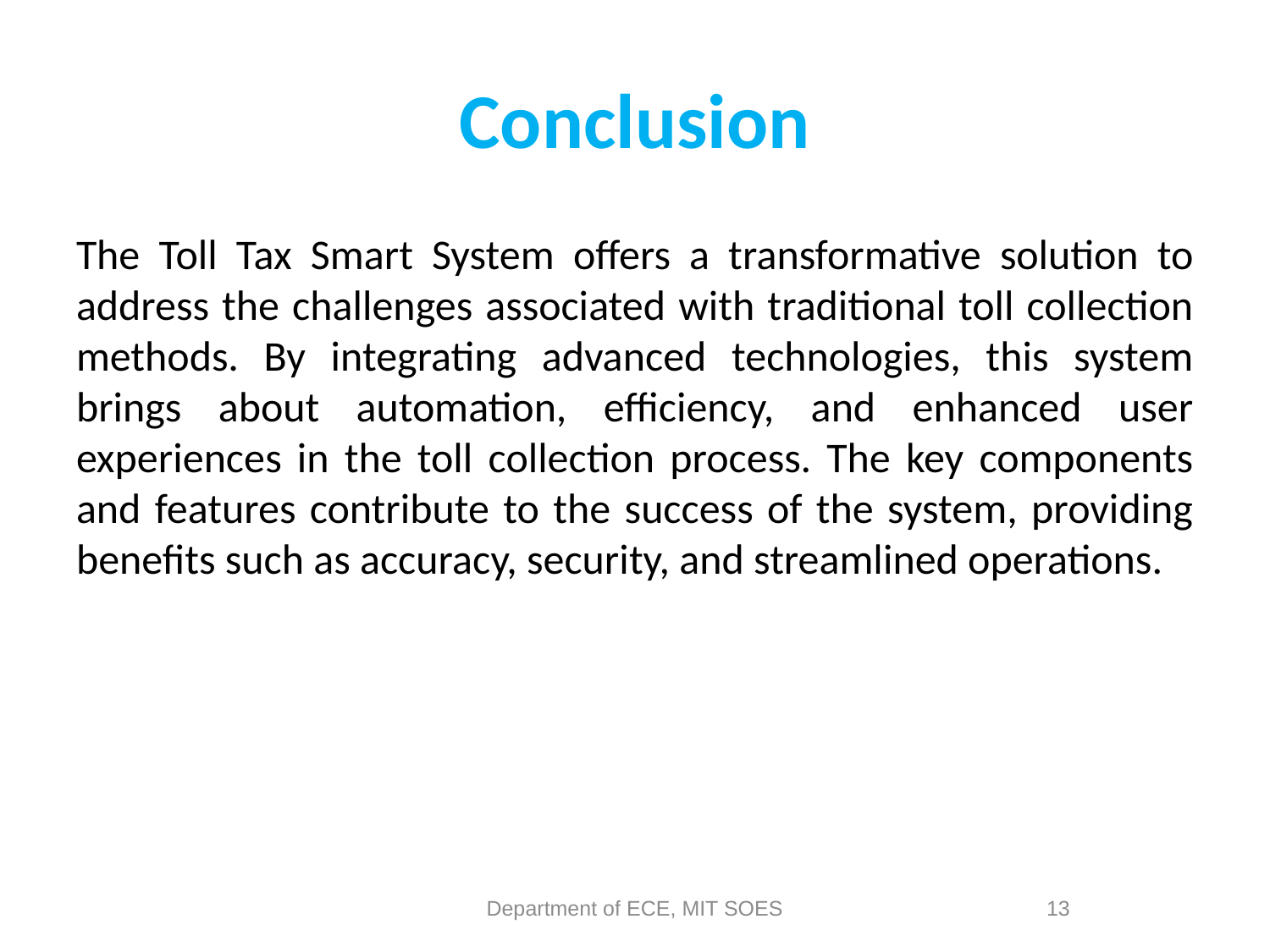

# Conclusion

The Toll Tax Smart System offers a transformative solution to address the challenges associated with traditional toll collection methods. By integrating advanced technologies, this system brings about automation, efficiency, and enhanced user experiences in the toll collection process. The key components and features contribute to the success of the system, providing benefits such as accuracy, security, and streamlined operations.
Department of ECE, MIT SOES
13